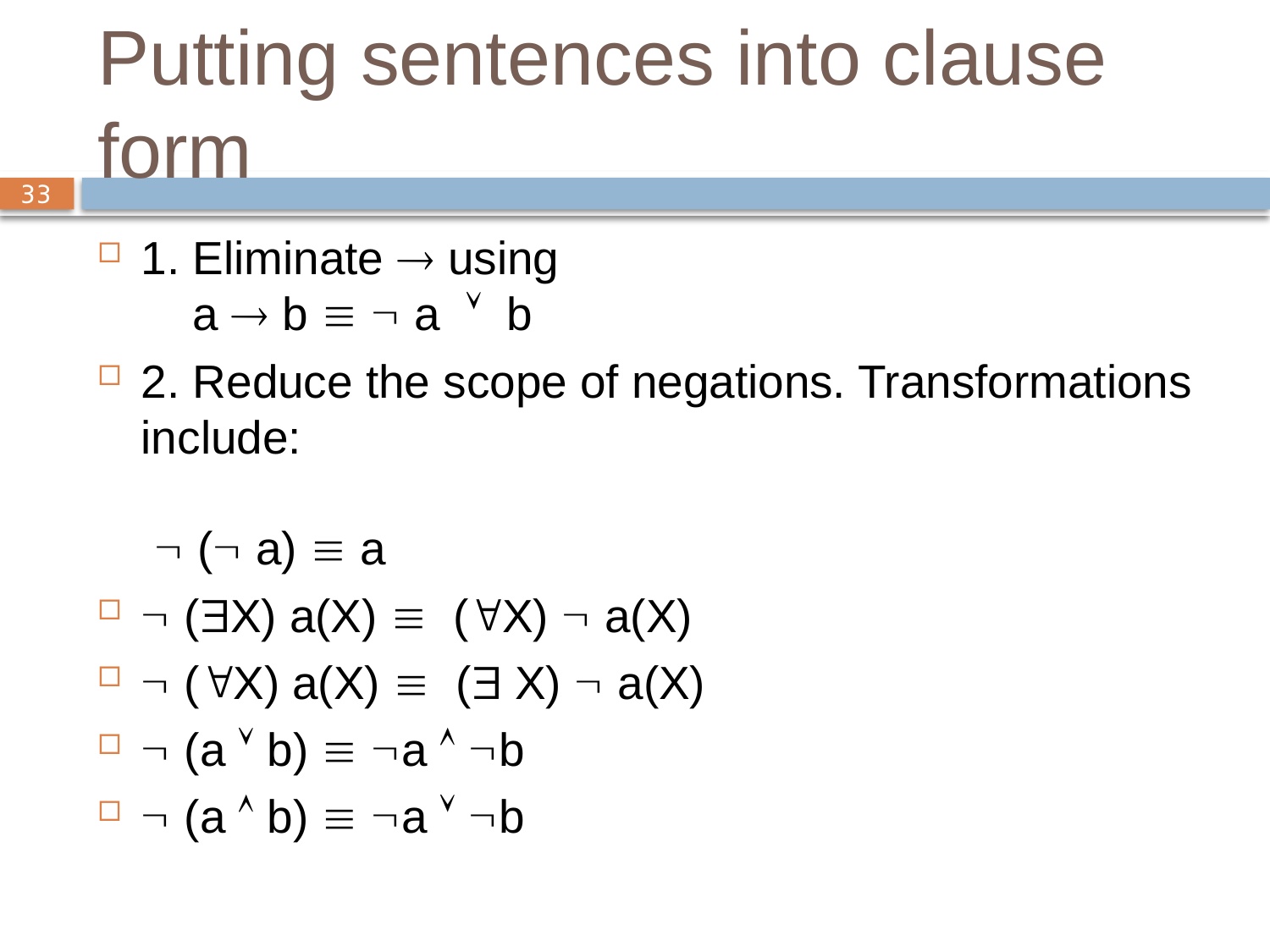

# Putting sentences into clause form
33
1. Eliminate → using
    a → b ≡ ¬ a  ∨  b
2. Reduce the scope of negations. Transformations include:
 ¬ (¬ a) ≡ a
¬ (∃X) a(X) ≡  (∀X) ¬ a(X)
¬ (∀X) a(X) ≡  (∃ X) ¬ a(X)
¬ (a ∨ b) ≡ ¬a ∧ ¬b
¬ (a ∧ b) ≡ ¬a ∨ ¬b